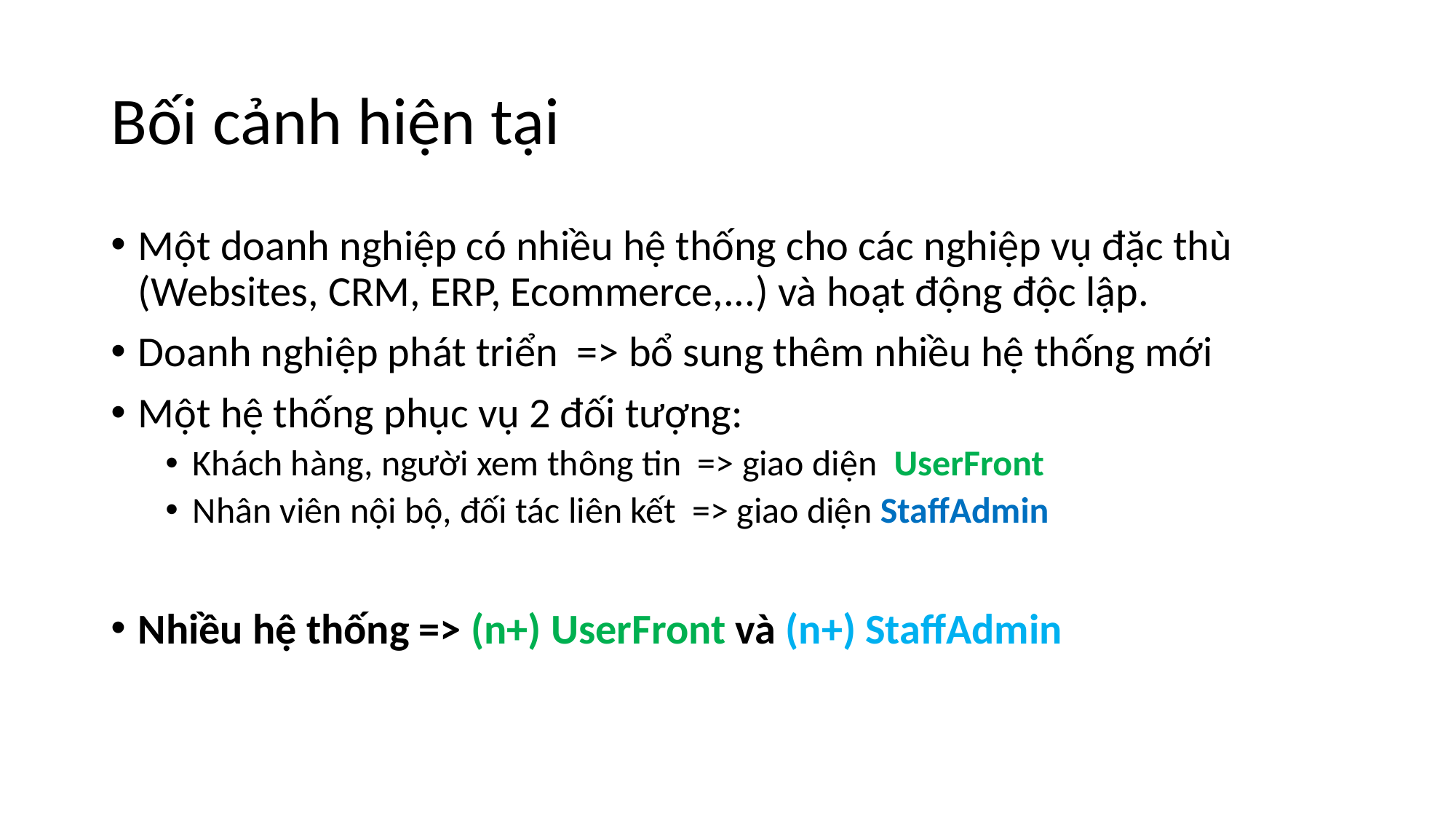

# Bối cảnh hiện tại
Một doanh nghiệp có nhiều hệ thống cho các nghiệp vụ đặc thù (Websites, CRM, ERP, Ecommerce,...) và hoạt động độc lập.
Doanh nghiệp phát triển  => bổ sung thêm nhiều hệ thống mới
Một hệ thống phục vụ 2 đối tượng:
Khách hàng, người xem thông tin  => giao diện  UserFront
Nhân viên nội bộ, đối tác liên kết  => giao diện StaffAdmin

Nhiều hệ thống => (n+) UserFront và (n+) StaffAdmin